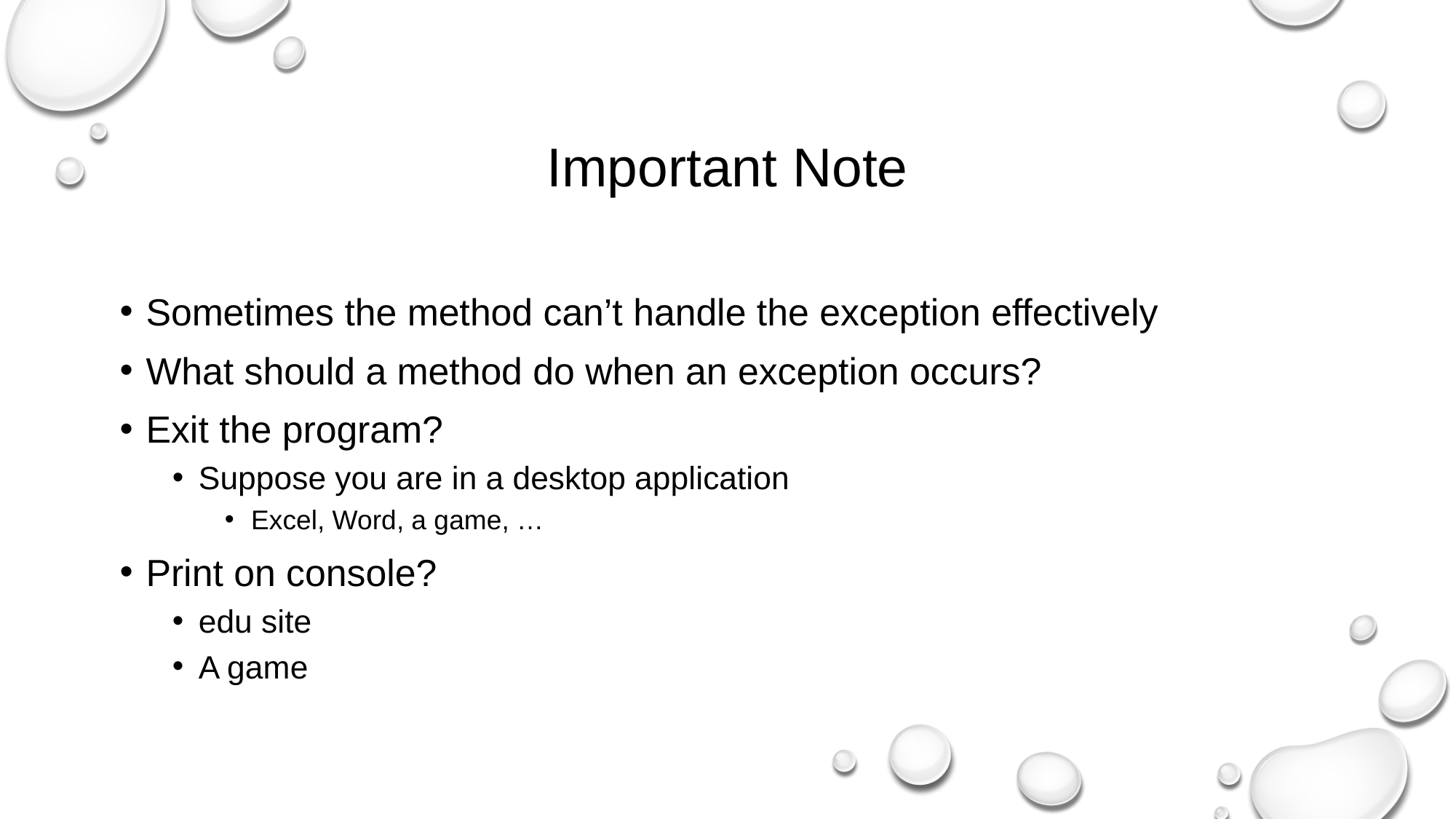

Important Note
Sometimes the method can’t handle the exception effectively
What should a method do when an exception occurs?
Exit the program?
Suppose you are in a desktop application
Excel, Word, a game, …
Print on console?
edu site
A game